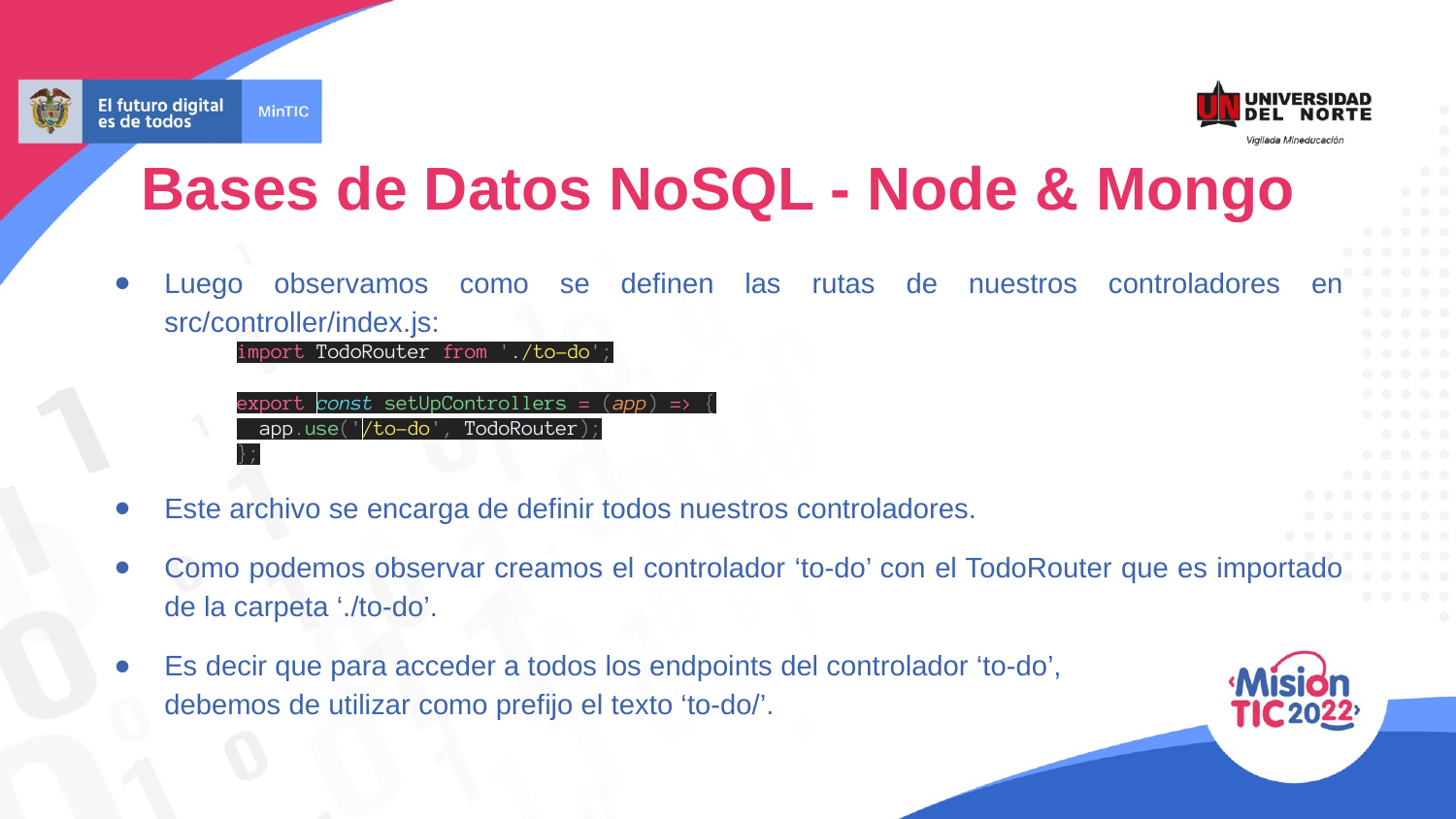

Bases de Datos NoSQL - Node & Mongo
Luego observamos como se definen las rutas de nuestros controladores en src/controller/index.js:
import TodoRouter from './to-do';

export const setUpControllers = (app) => {
  app.use('/to-do', TodoRouter);
};
Este archivo se encarga de definir todos nuestros controladores.
Como podemos observar creamos el controlador ‘to-do’ con el TodoRouter que es importado de la carpeta ‘./to-do’.
Es decir que para acceder a todos los endpoints del controlador ‘to-do’,
debemos de utilizar como prefijo el texto ‘to-do/’.